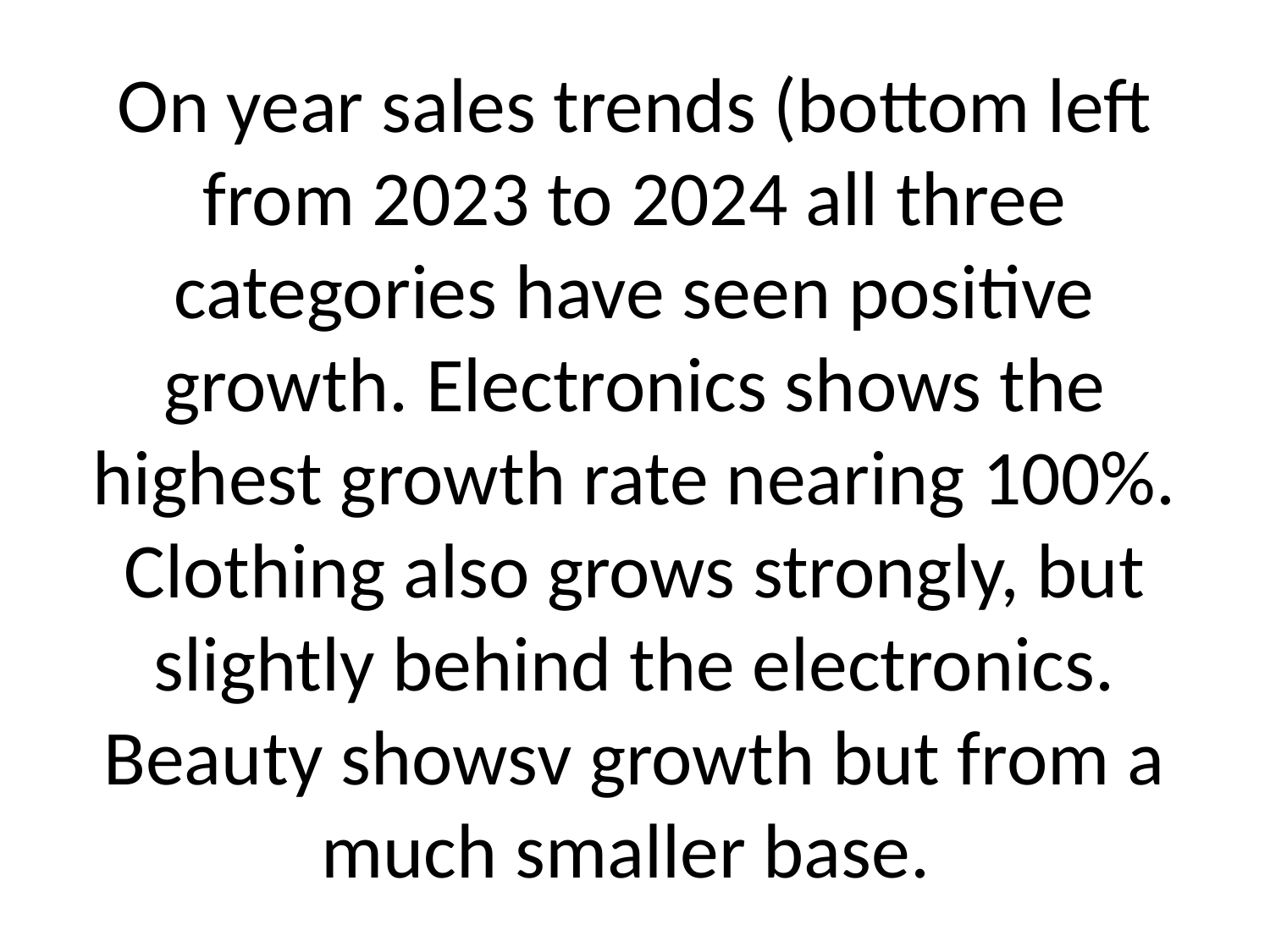

# On year sales trends (bottom left from 2023 to 2024 all three categories have seen positive growth. Electronics shows the highest growth rate nearing 100%. Clothing also grows strongly, but slightly behind the electronics. Beauty showsv growth but from a much smaller base.